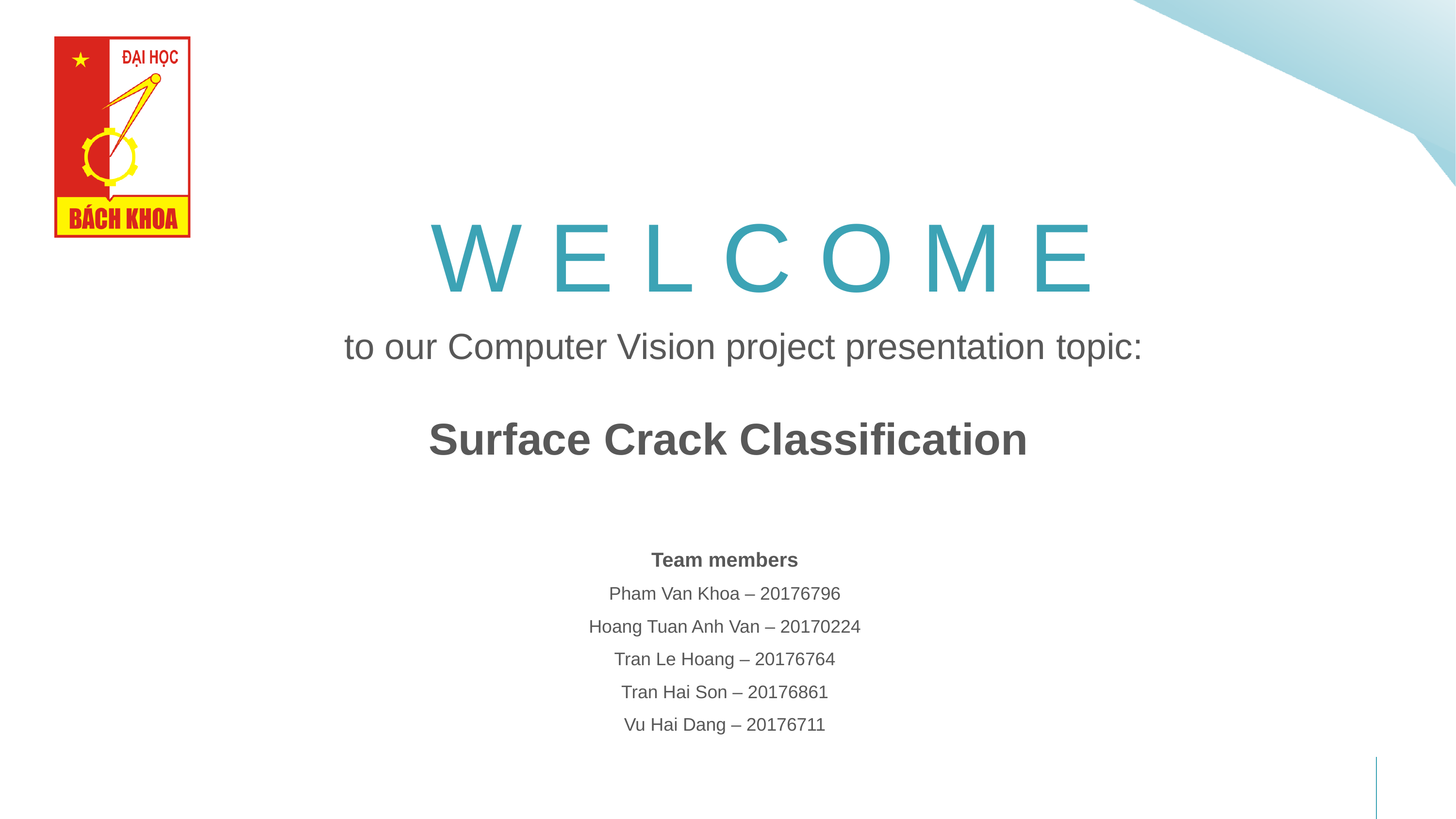

# W E L C O M E
to our Computer Vision project presentation topic:
Surface Crack Classification

Team members
Pham Van Khoa – 20176796
Hoang Tuan Anh Van – 20170224
Tran Le Hoang – 20176764
Tran Hai Son – 20176861
Vu Hai Dang – 20176711